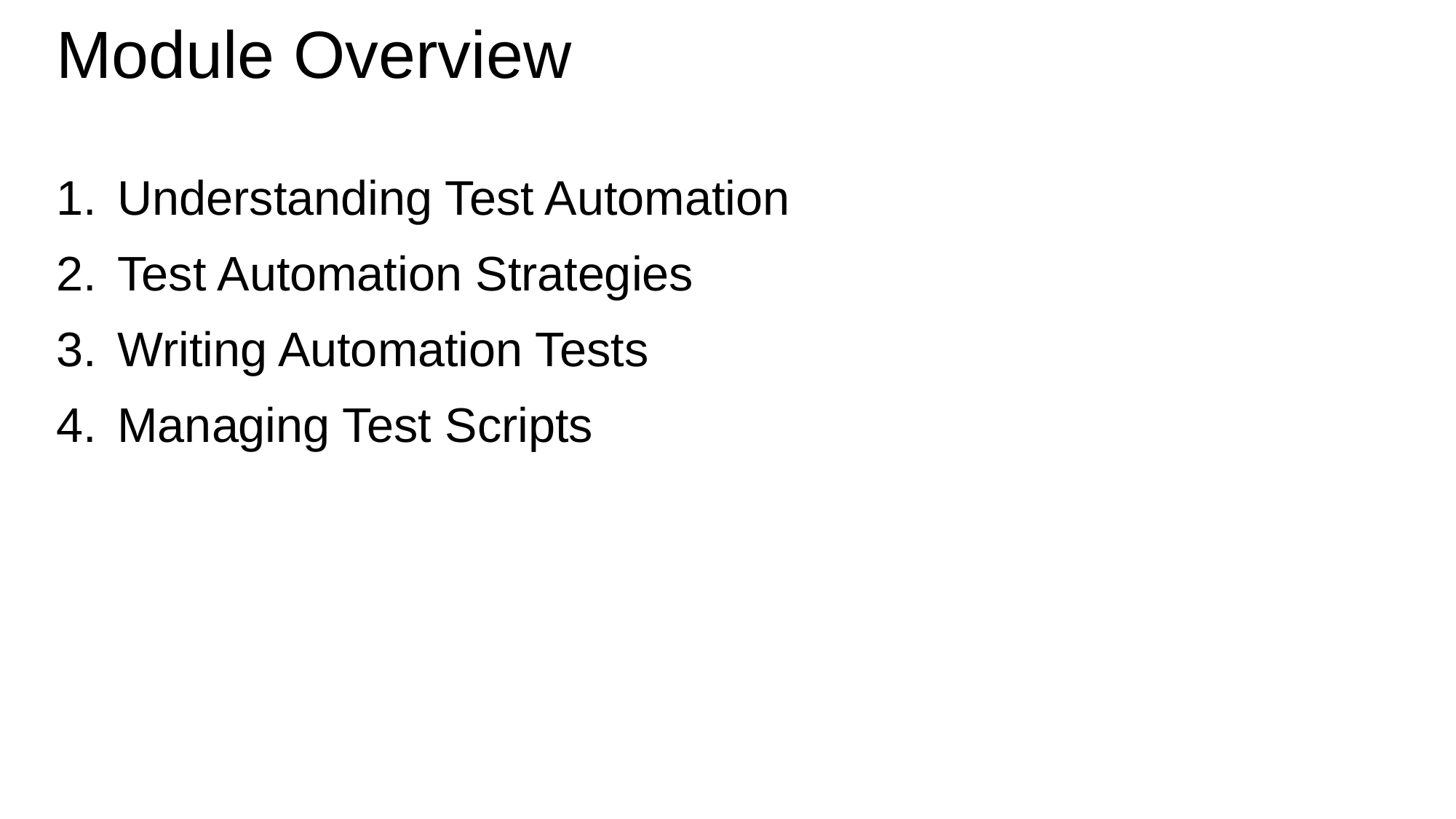

# Module Overview
Understanding Test Automation
Test Automation Strategies
Writing Automation Tests
Managing Test Scripts